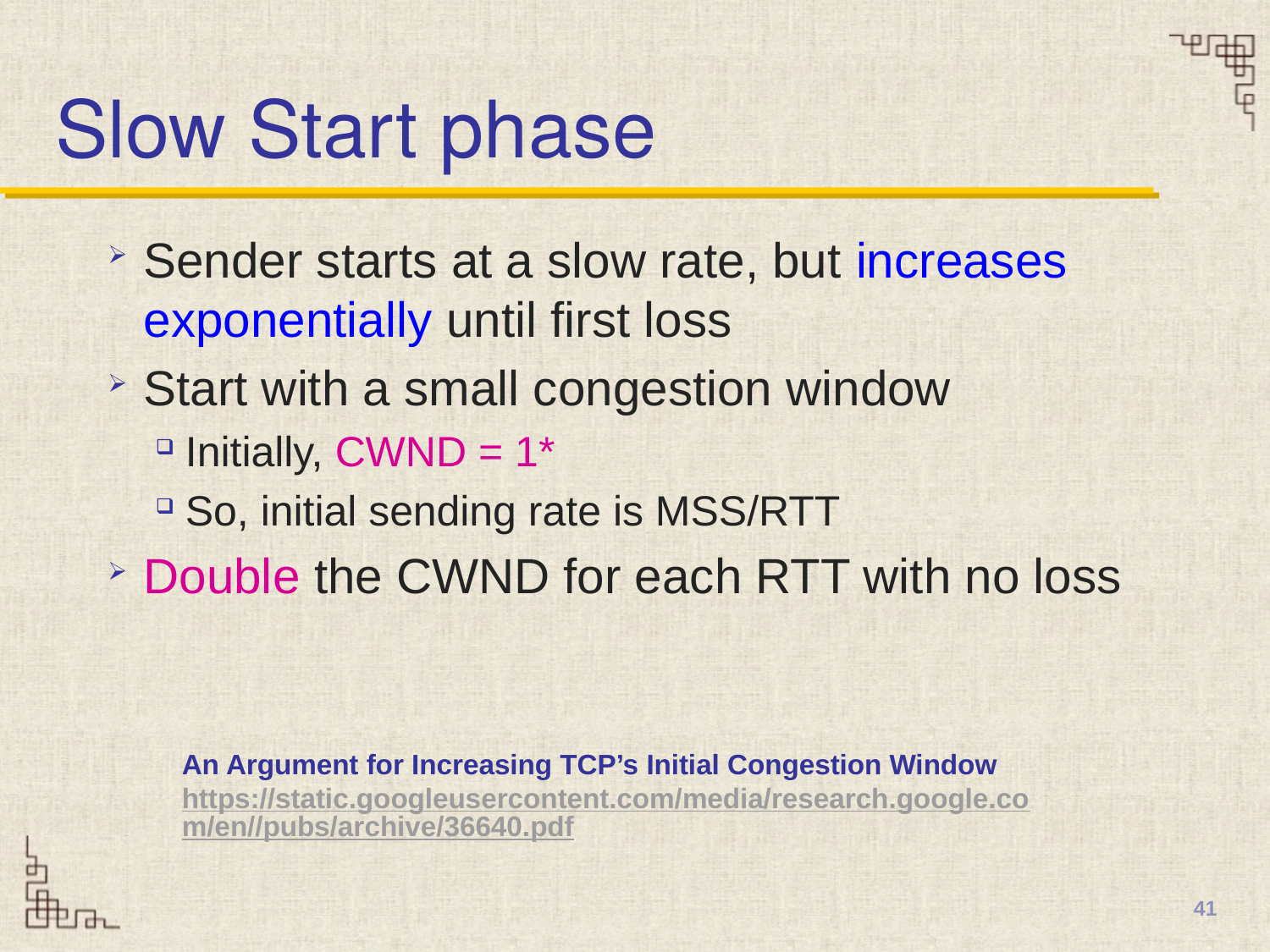

# Slow Start phase
Sender starts at a slow rate, but increases exponentially until first loss
Start with a small congestion window
Initially, CWND = 1*
So, initial sending rate is MSS/RTT
Double the CWND for each RTT with no loss

An Argument for Increasing TCP’s Initial Congestion Window https://static.googleusercontent.com/media/research.google.com/en//pubs/archive/36640.pdf
41